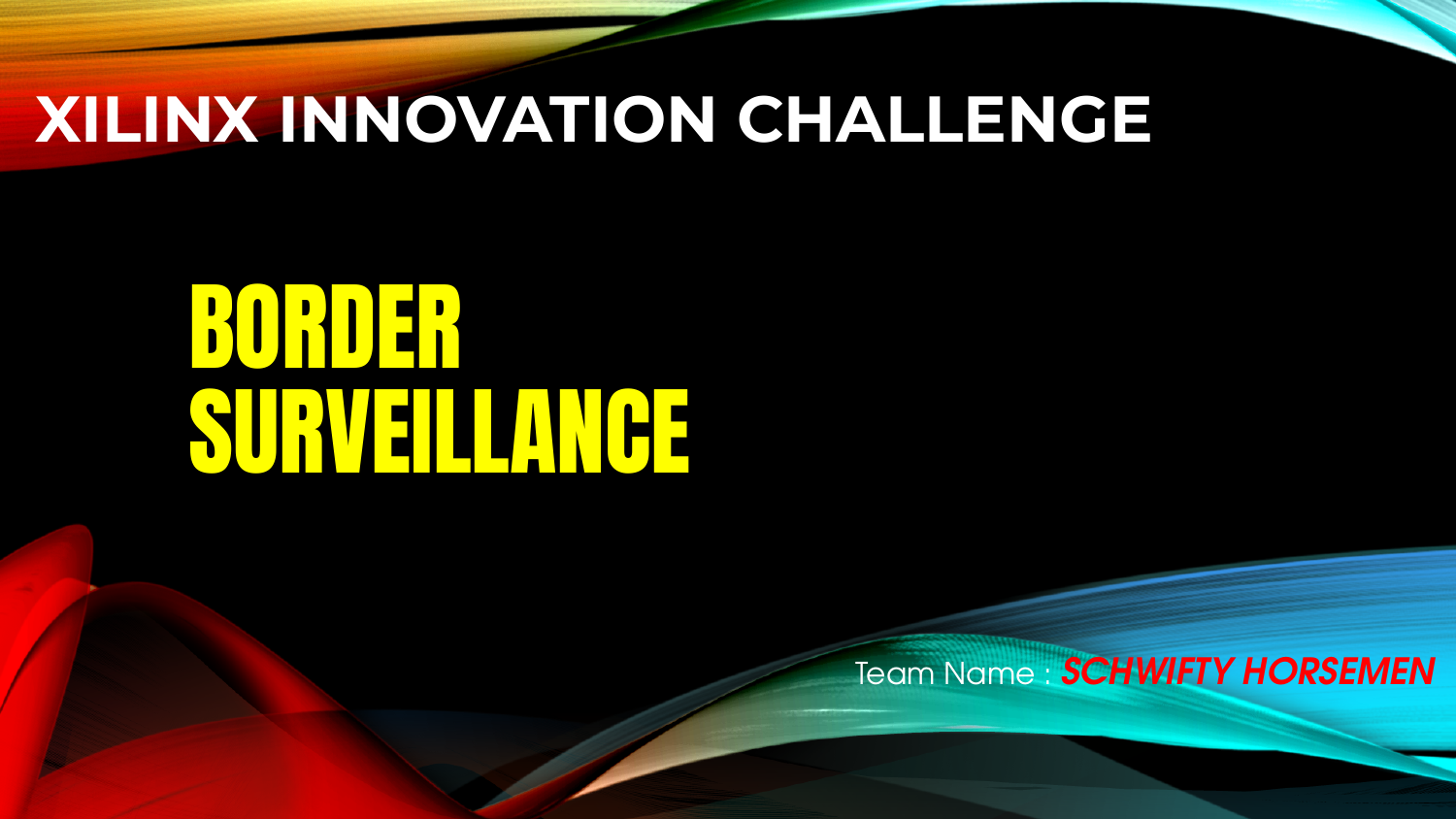

XILINX INNOVATION CHALLENGE
# BORDER SURVEILLANCE
Team Name : SCHWIFTY HORSEMEN